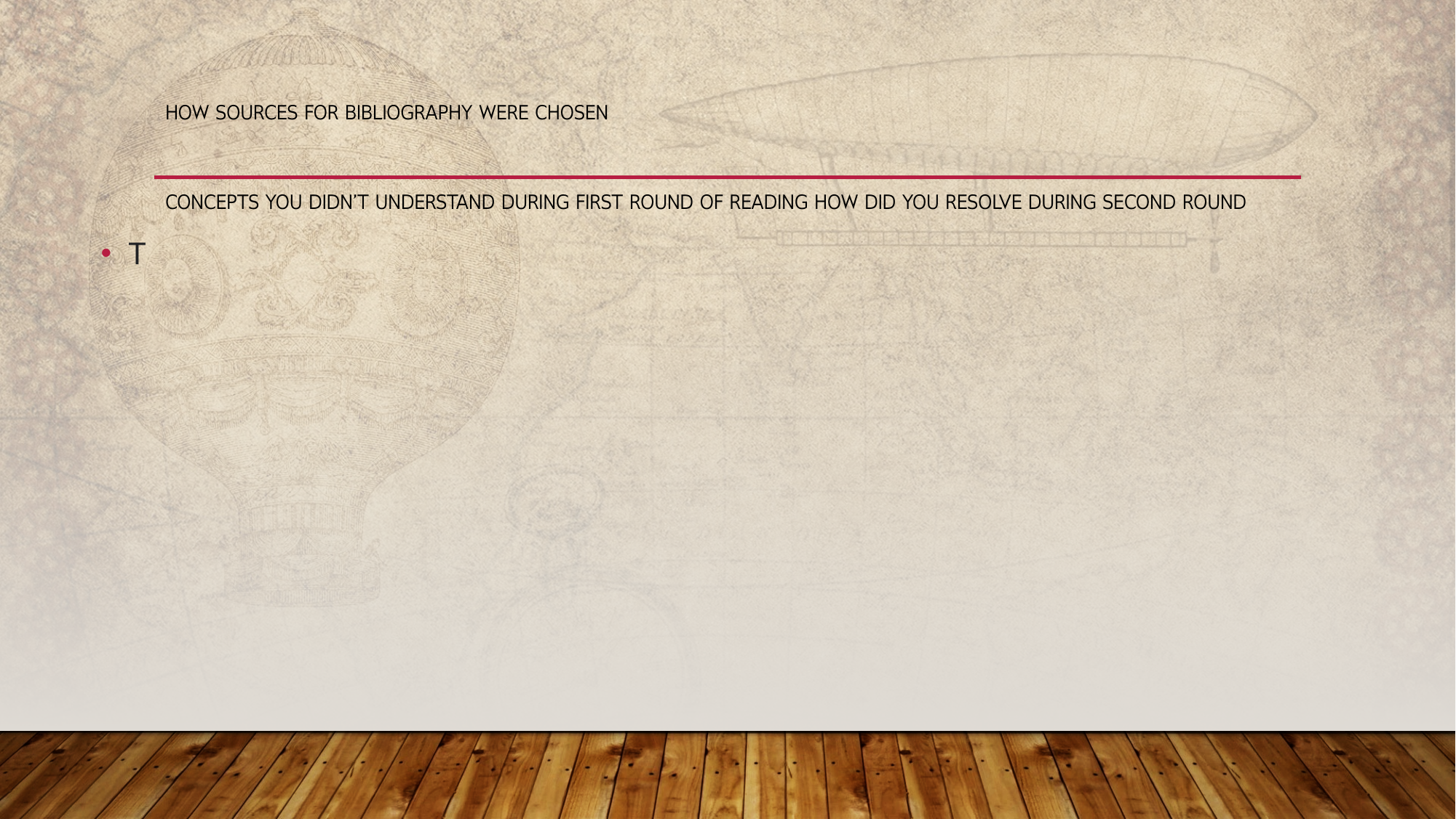

# How sources for bibliography were chosen Concepts you didn’t understand during first round of reading how did you resolve during second round
T